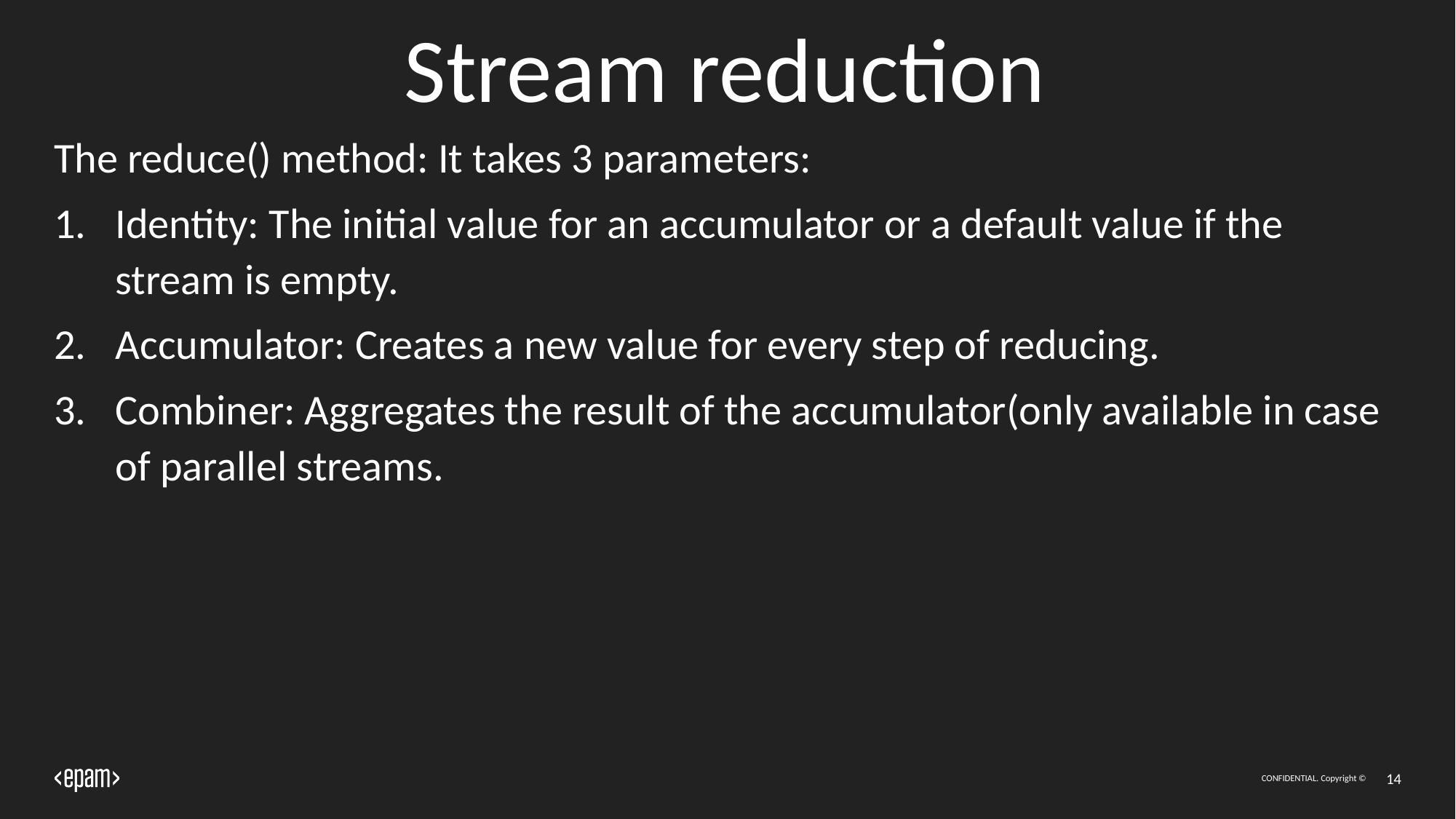

# Stream reduction
The reduce() method: It takes 3 parameters:
Identity: The initial value for an accumulator or a default value if the stream is empty.
Accumulator: Creates a new value for every step of reducing.
Combiner: Aggregates the result of the accumulator(only available in case of parallel streams.